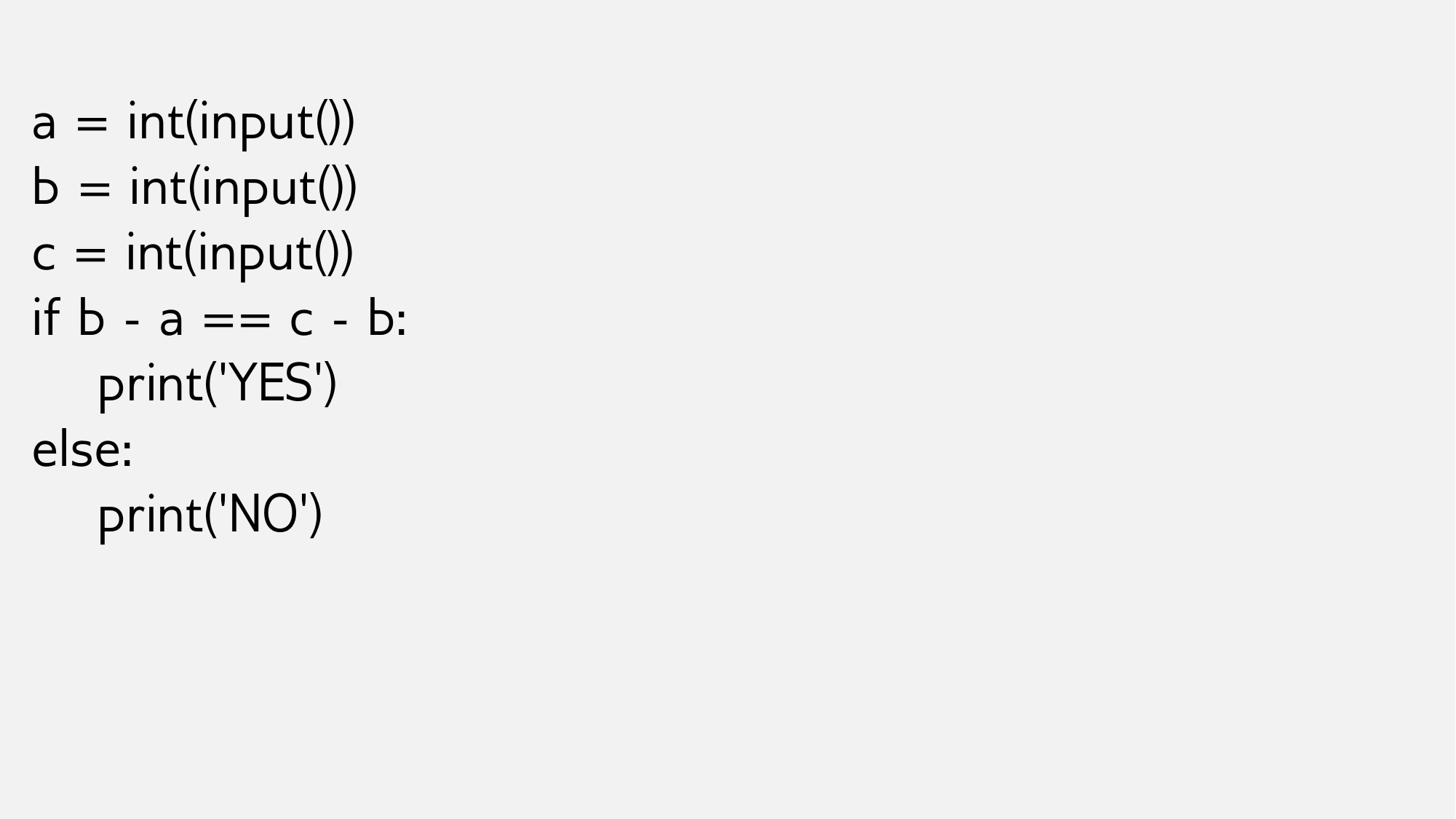

a = int(input())
b = int(input())
c = int(input())
if b - a == c - b:
    print('YES')
else:
    print('NO')